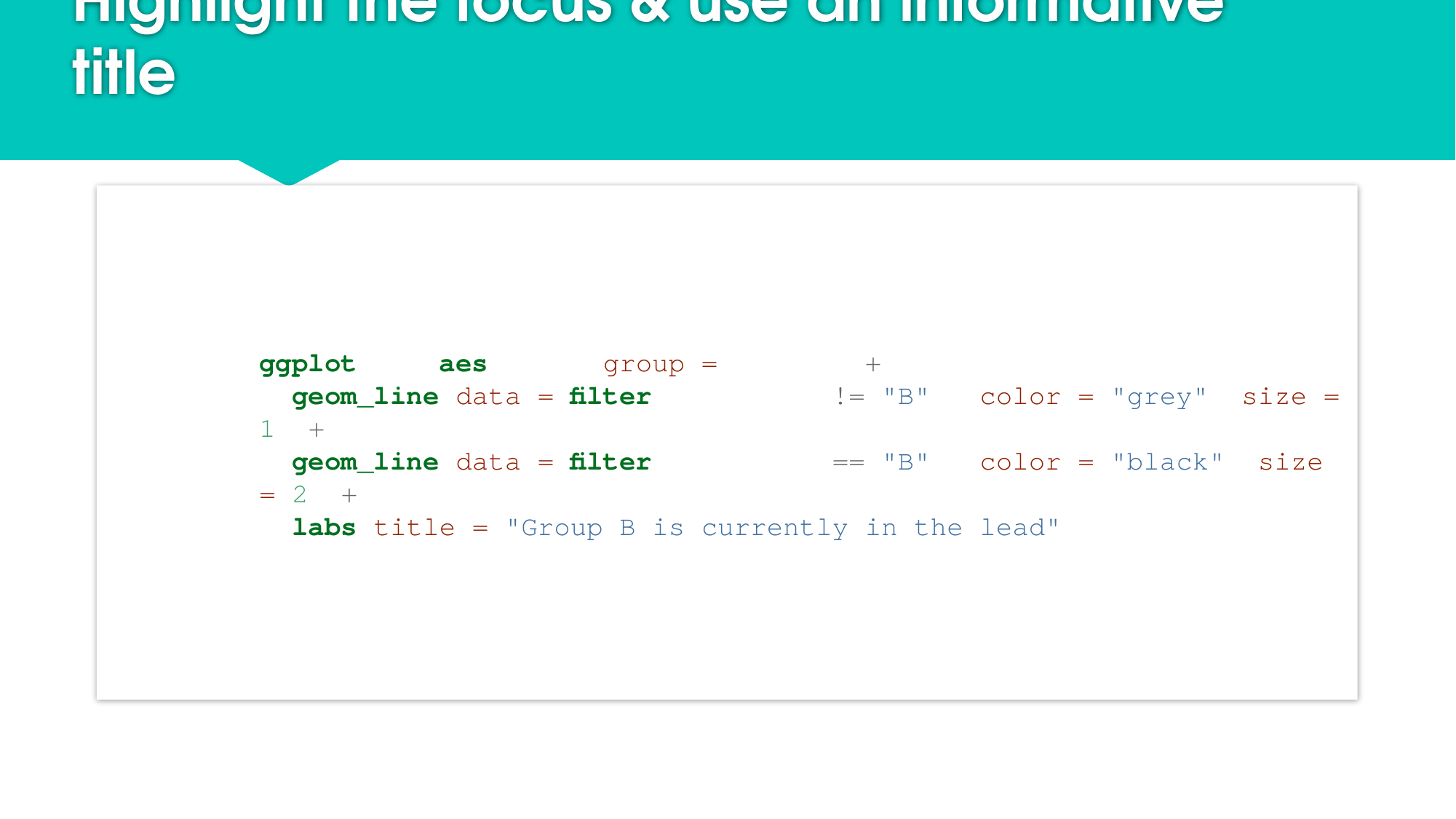

# Highlight the focus & use an informative title
ggplot(df, aes(x, y, group = group)) +
  geom_line(data = filter(df, group != "B"), color = "grey", size = 1) +
  geom_line(data = filter(df, group == "B"), color = "black", size = 2) +
  labs(title = "Group B is currently in the lead")